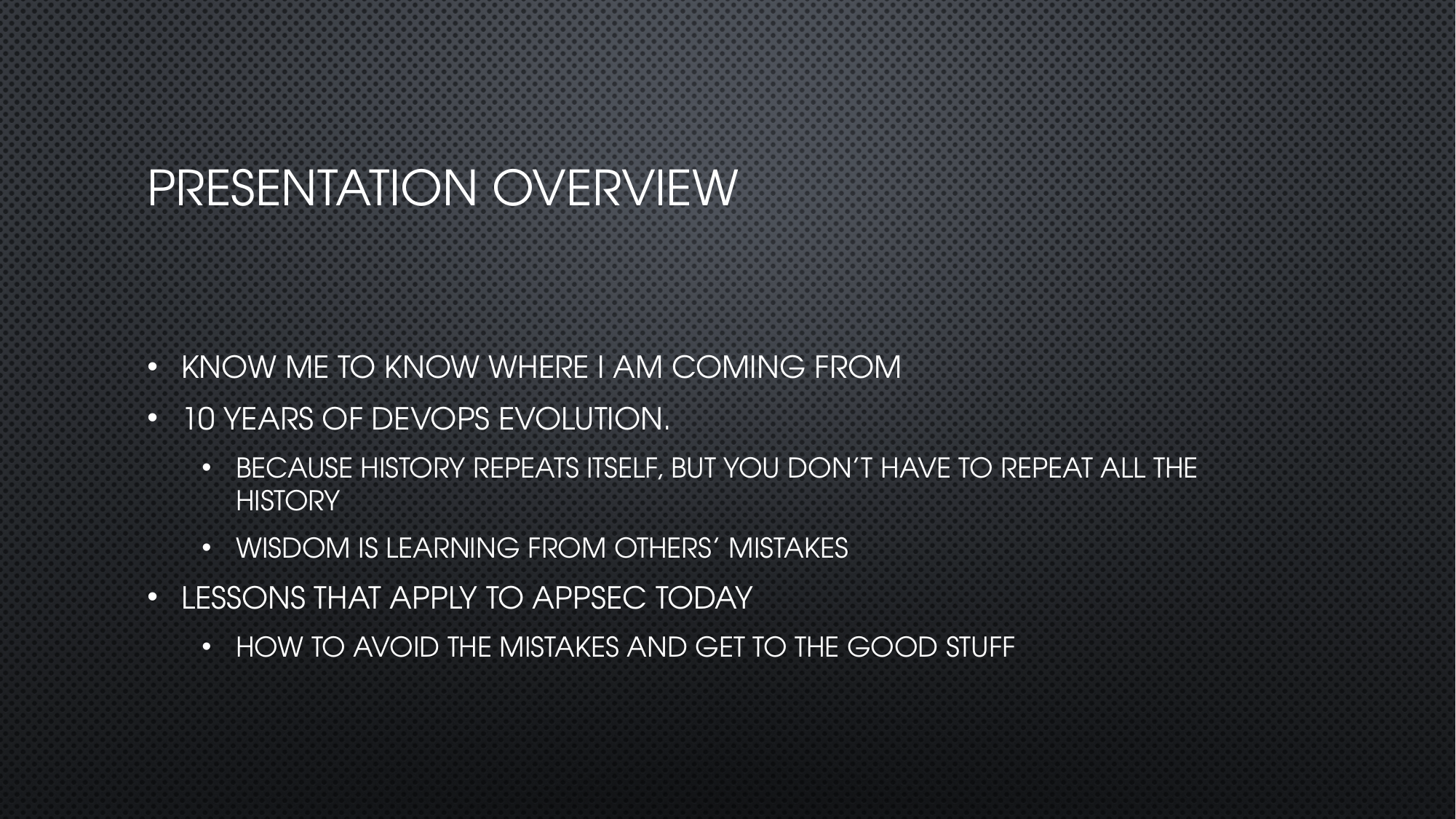

# Presentation Overview
Know me to know where I am coming from
10 Years of DevOps evolution.
Because history repeats itself, but you don’t have to repeat all the history
Wisdom is learning from others’ mistakes
Lessons that apply to AppSec today
How to avoid the mistakes and get to the good stuff